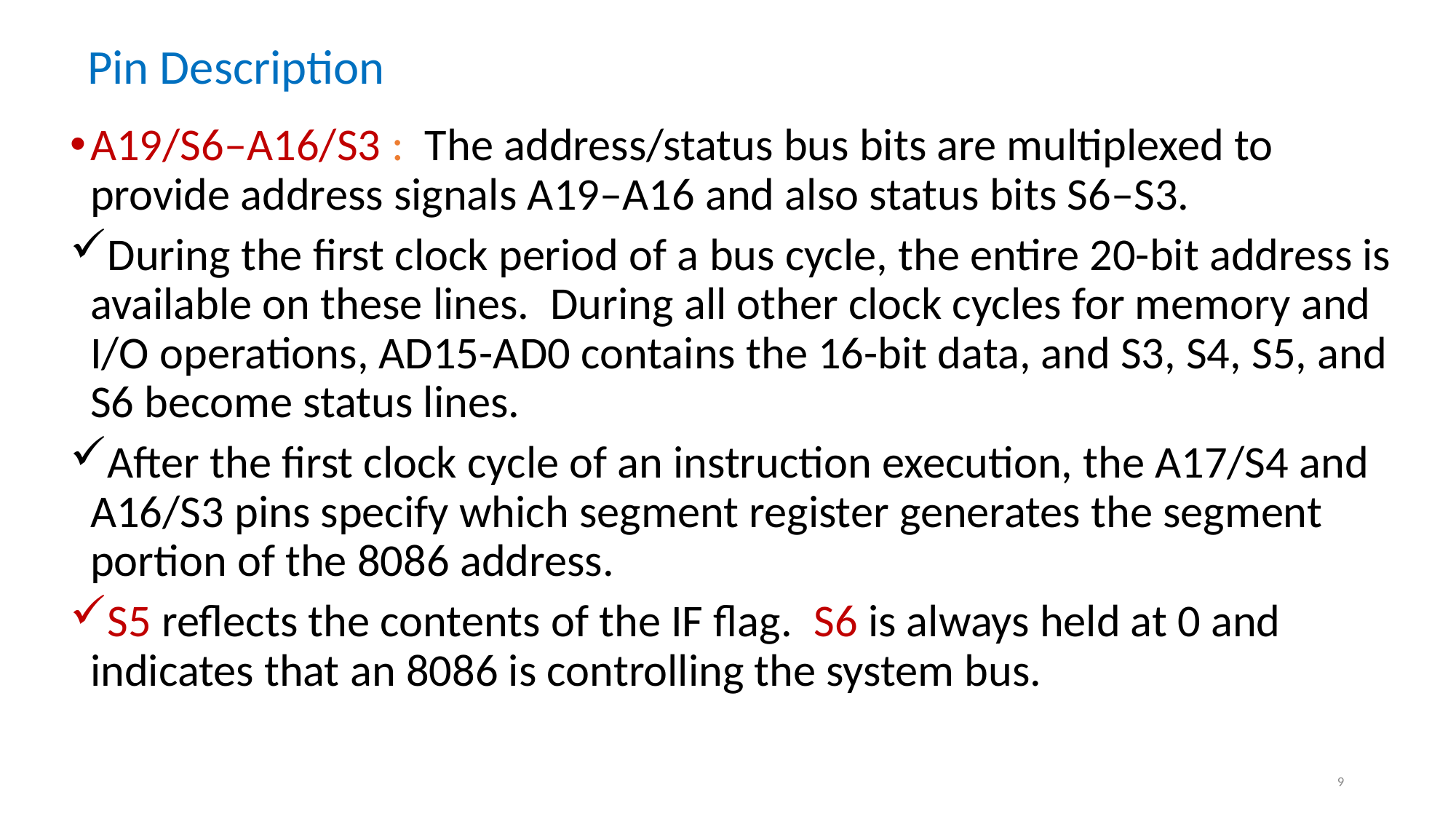

# Pin Description
A19/S6–A16/S3 :  The address/status bus bits are multiplexed to provide address signals A19–A16 and also status bits S6–S3.
During the first clock period of a bus cycle, the entire 20-bit address is available on these lines.  During all other clock cycles for memory and I/O operations, AD15-AD0 contains the 16-bit data, and S3, S4, S5, and S6 become status lines.
After the first clock cycle of an instruction execution, the A17/S4 and A16/S3 pins specify which segment register generates the segment portion of the 8086 address.
S5 reflects the contents of the IF flag.  S6 is always held at 0 and indicates that an 8086 is controlling the system bus.

9